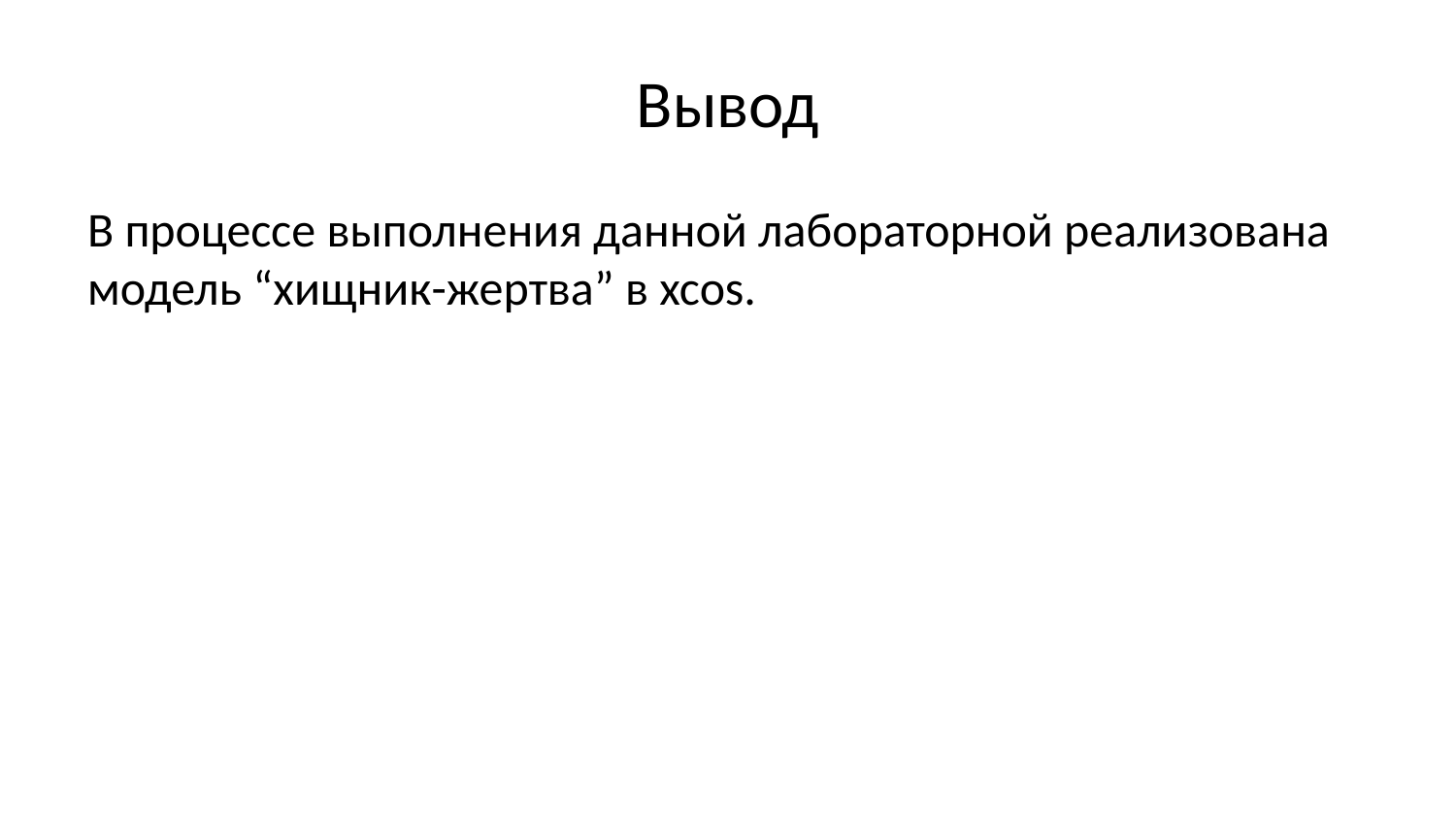

# Вывод
В процессе выполнения данной лабораторной реализована модель “хищник-жертва” в xcos.